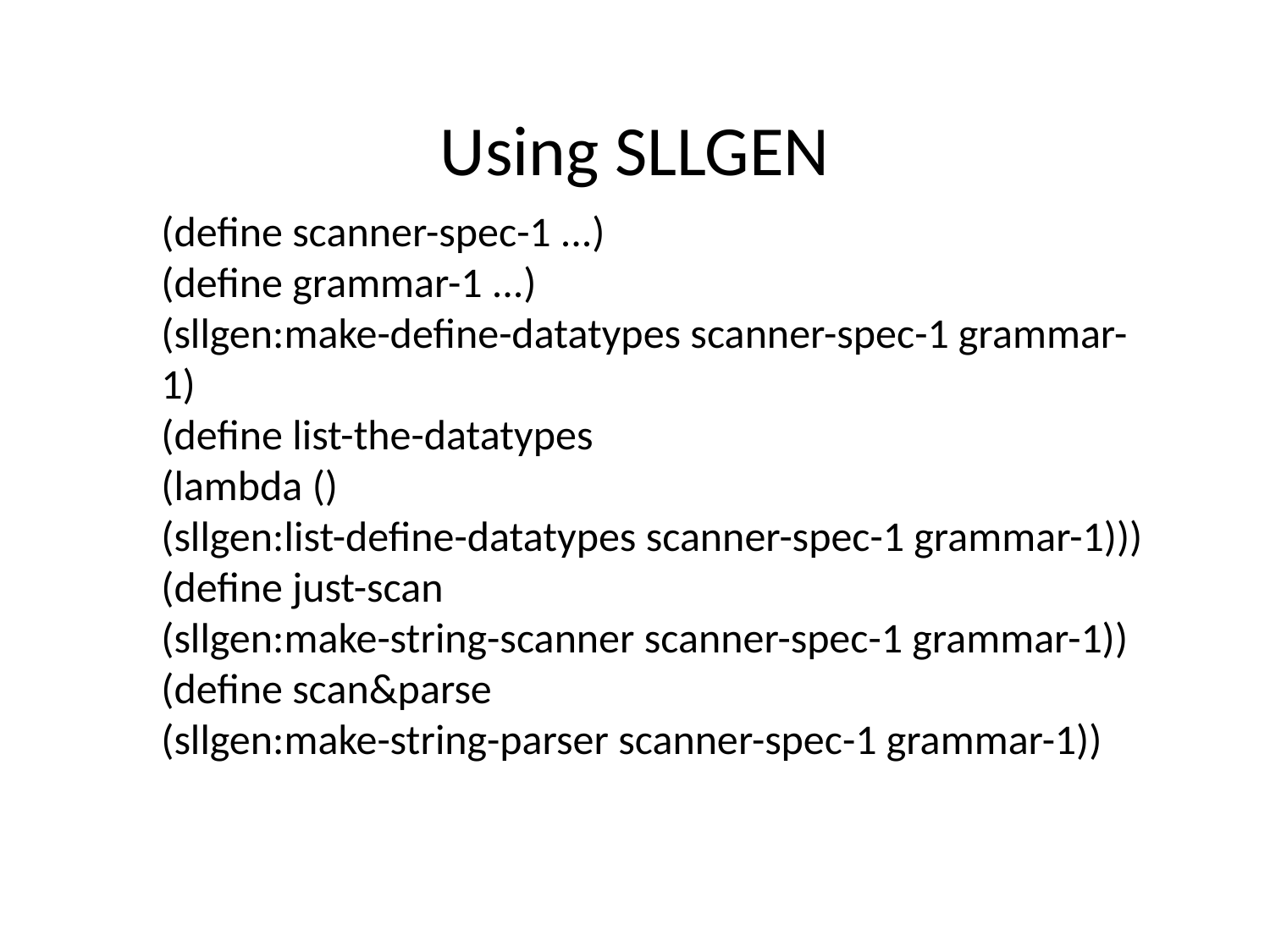

Using SLLGEN
(define scanner-spec-1 ...)
(define grammar-1 ...)
(sllgen:make-define-datatypes scanner-spec-1 grammar-1)
(define list-the-datatypes
(lambda ()
(sllgen:list-define-datatypes scanner-spec-1 grammar-1)))
(define just-scan
(sllgen:make-string-scanner scanner-spec-1 grammar-1))
(define scan&parse
(sllgen:make-string-parser scanner-spec-1 grammar-1))